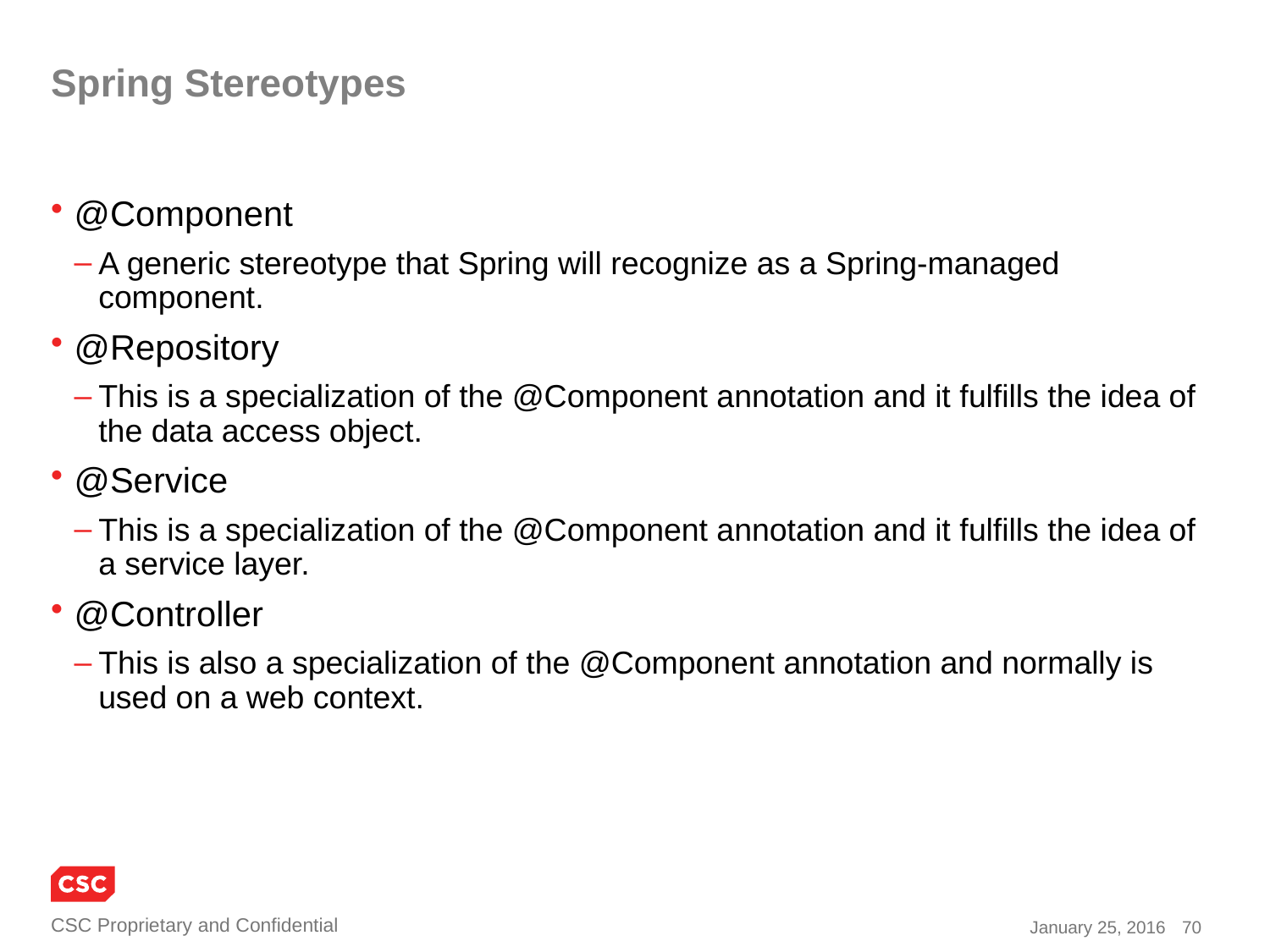

# Spring Stereotypes
@Component
A generic stereotype that Spring will recognize as a Spring-managed
component.
@Repository
This is a specialization of the @Component annotation and it fulfills the idea of the data access object.
@Service
This is a specialization of the @Component annotation and it fulfills the idea of a service layer.
@Controller
This is also a specialization of the @Component annotation and normally is used on a web context.